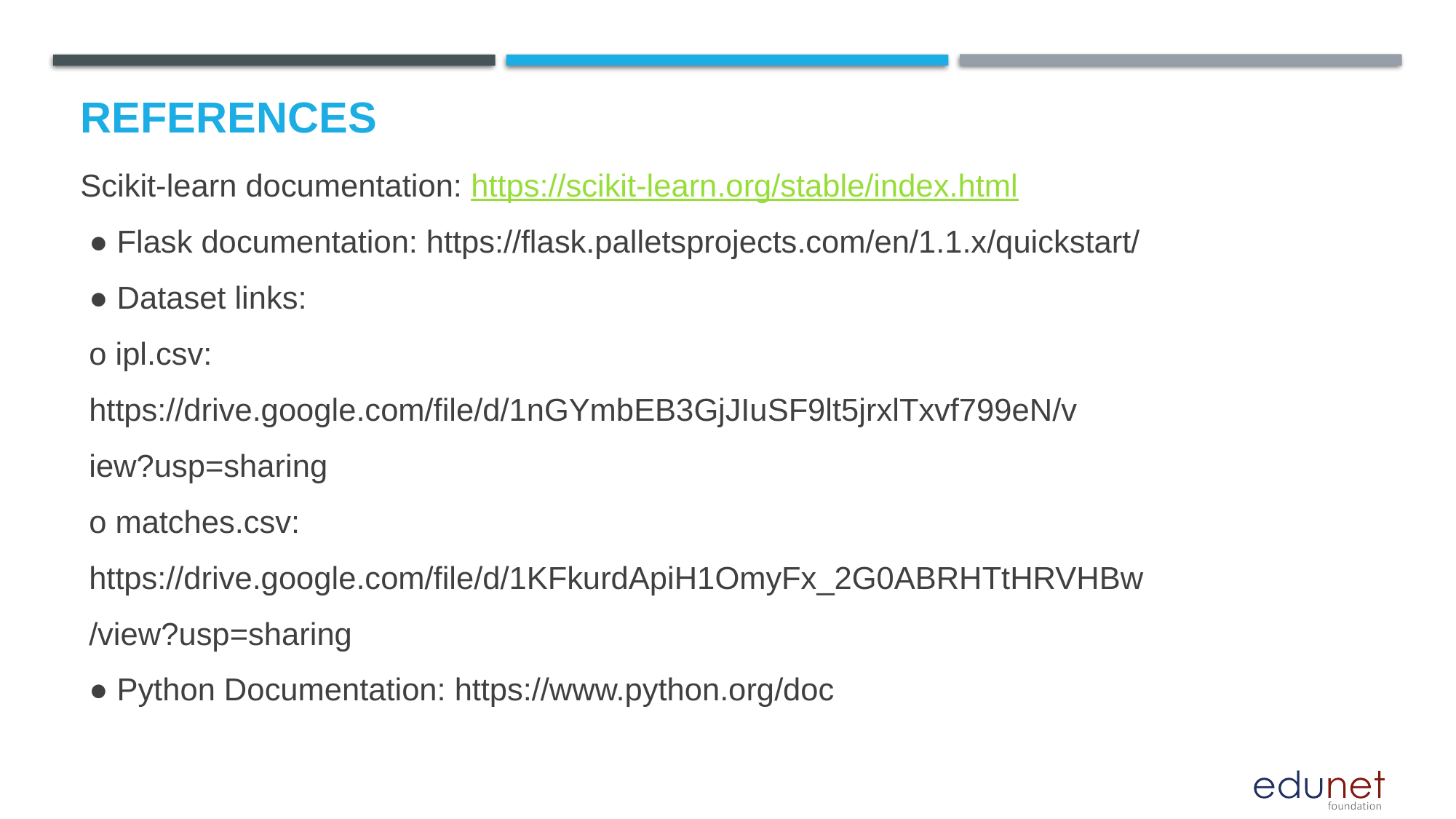

# References
Scikit-learn documentation: https://scikit-learn.org/stable/index.html
 ● Flask documentation: https://flask.palletsprojects.com/en/1.1.x/quickstart/
 ● Dataset links:
 o ipl.csv:
 https://drive.google.com/file/d/1nGYmbEB3GjJIuSF9lt5jrxlTxvf799eN/v
 iew?usp=sharing
 o matches.csv:
 https://drive.google.com/file/d/1KFkurdApiH1OmyFx_2G0ABRHTtHRVHBw
 /view?usp=sharing
 ● Python Documentation: https://www.python.org/doc